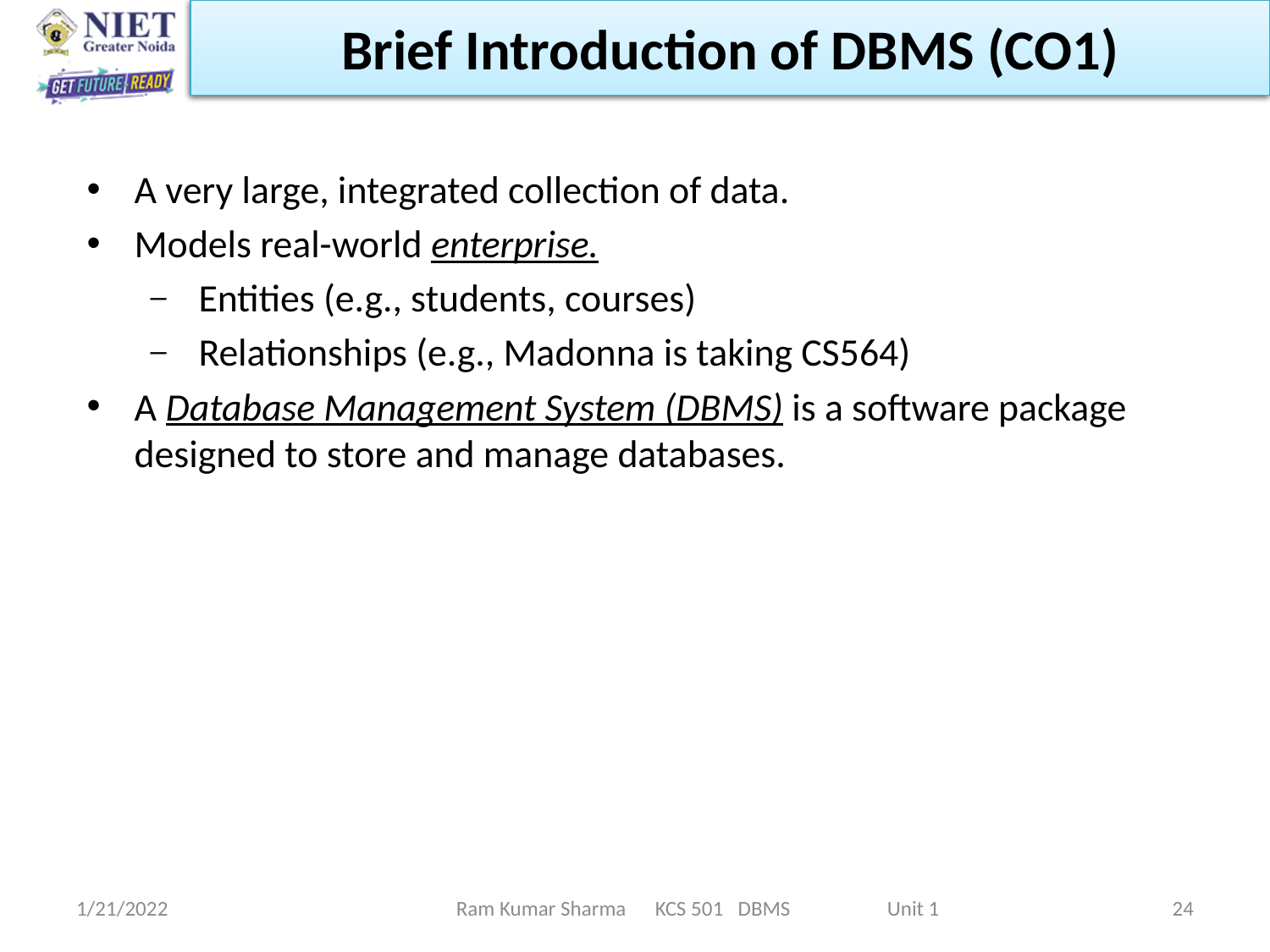

Brief Introduction of DBMS (CO1)
A very large, integrated collection of data.
Models real-world enterprise.
 Entities (e.g., students, courses)
 Relationships (e.g., Madonna is taking CS564)
A Database Management System (DBMS) is a software package designed to store and manage databases.

1/21/2022
Ram Kumar Sharma      KCS 501   DBMS                    Unit 1
24